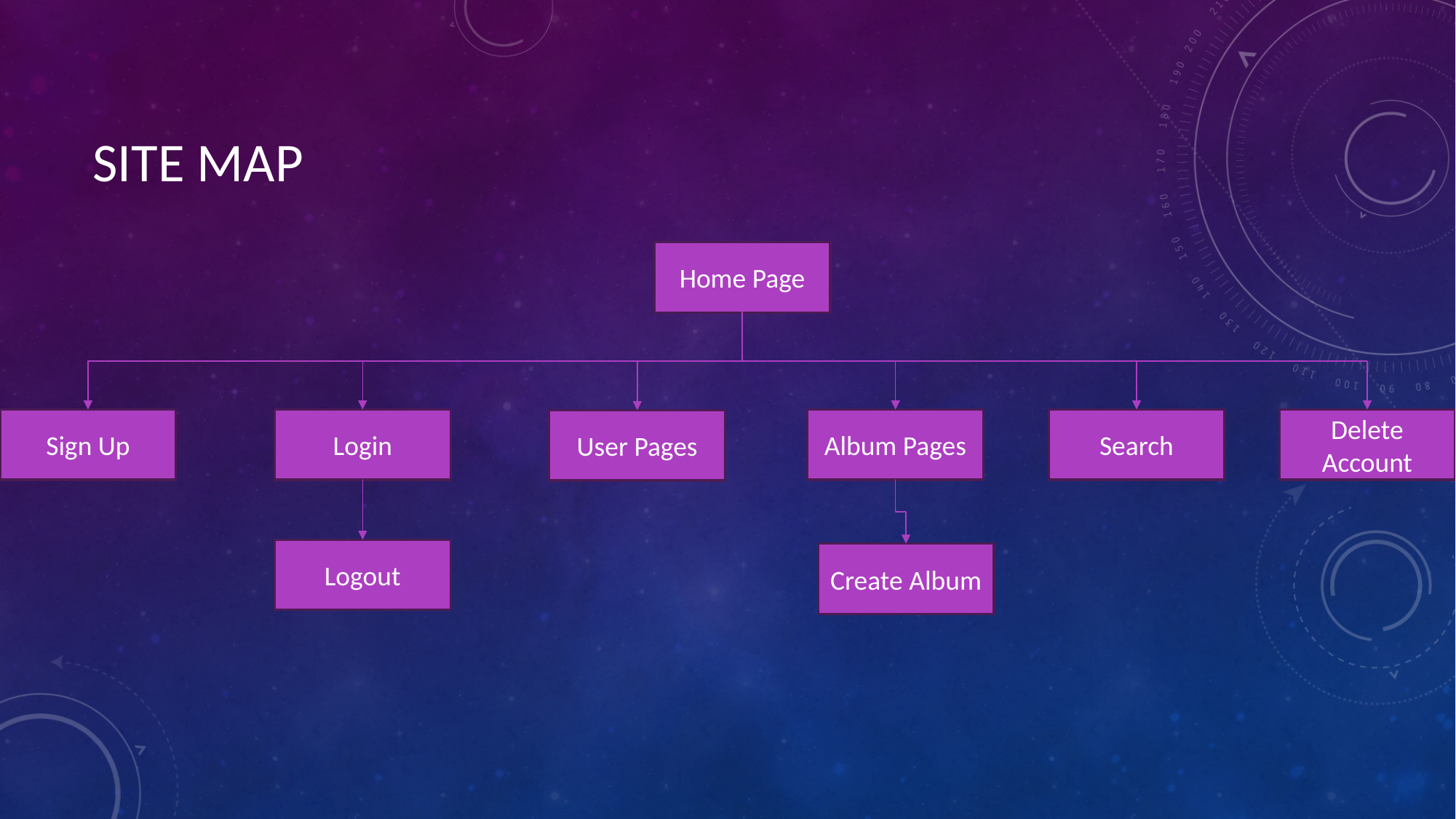

# Site map
Home Page

Search
Delete Account
Album Pages
Login
Sign Up
User Pages
Logout
Create Album